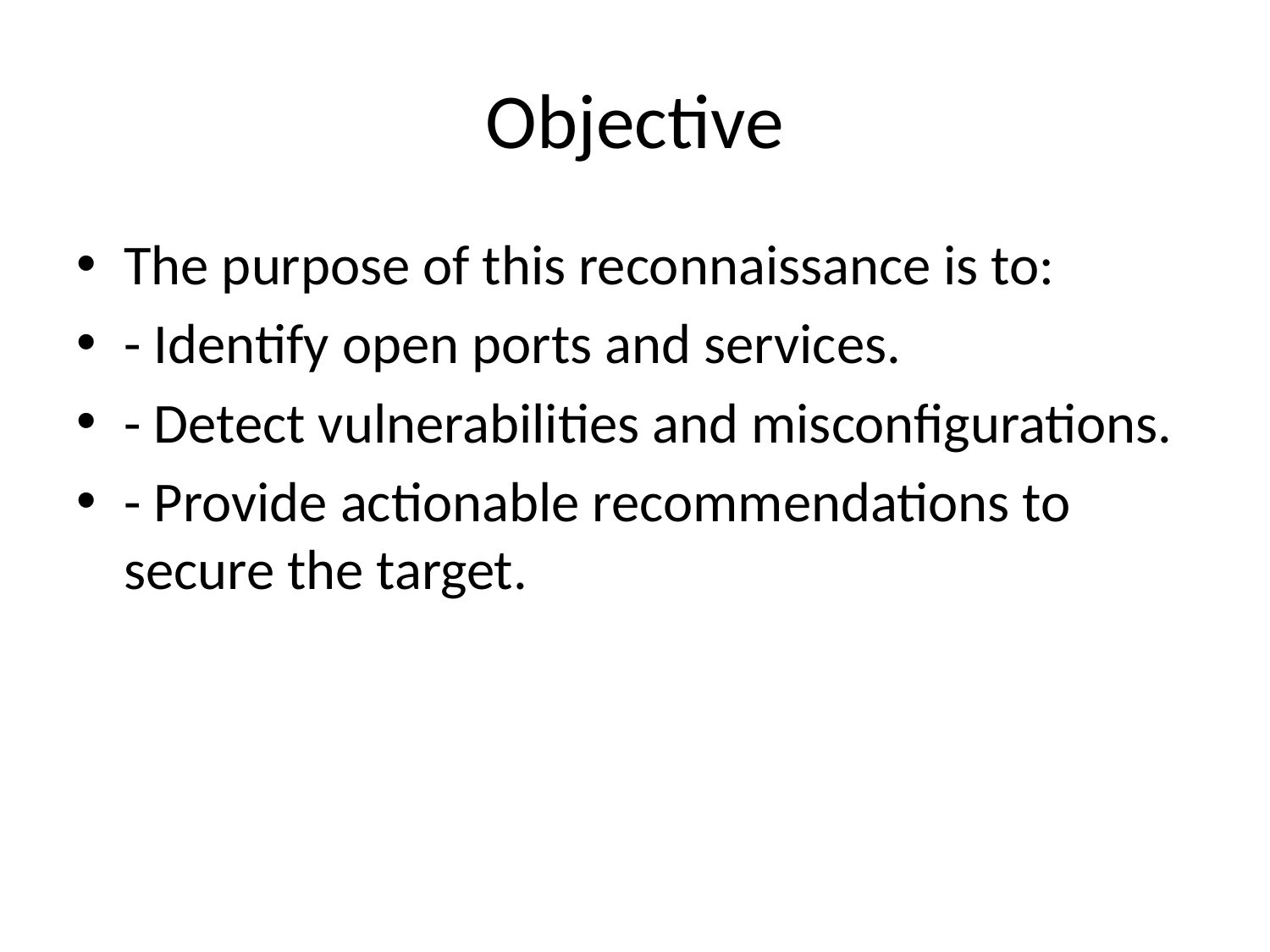

# Objective
The purpose of this reconnaissance is to:
- Identify open ports and services.
- Detect vulnerabilities and misconfigurations.
- Provide actionable recommendations to secure the target.